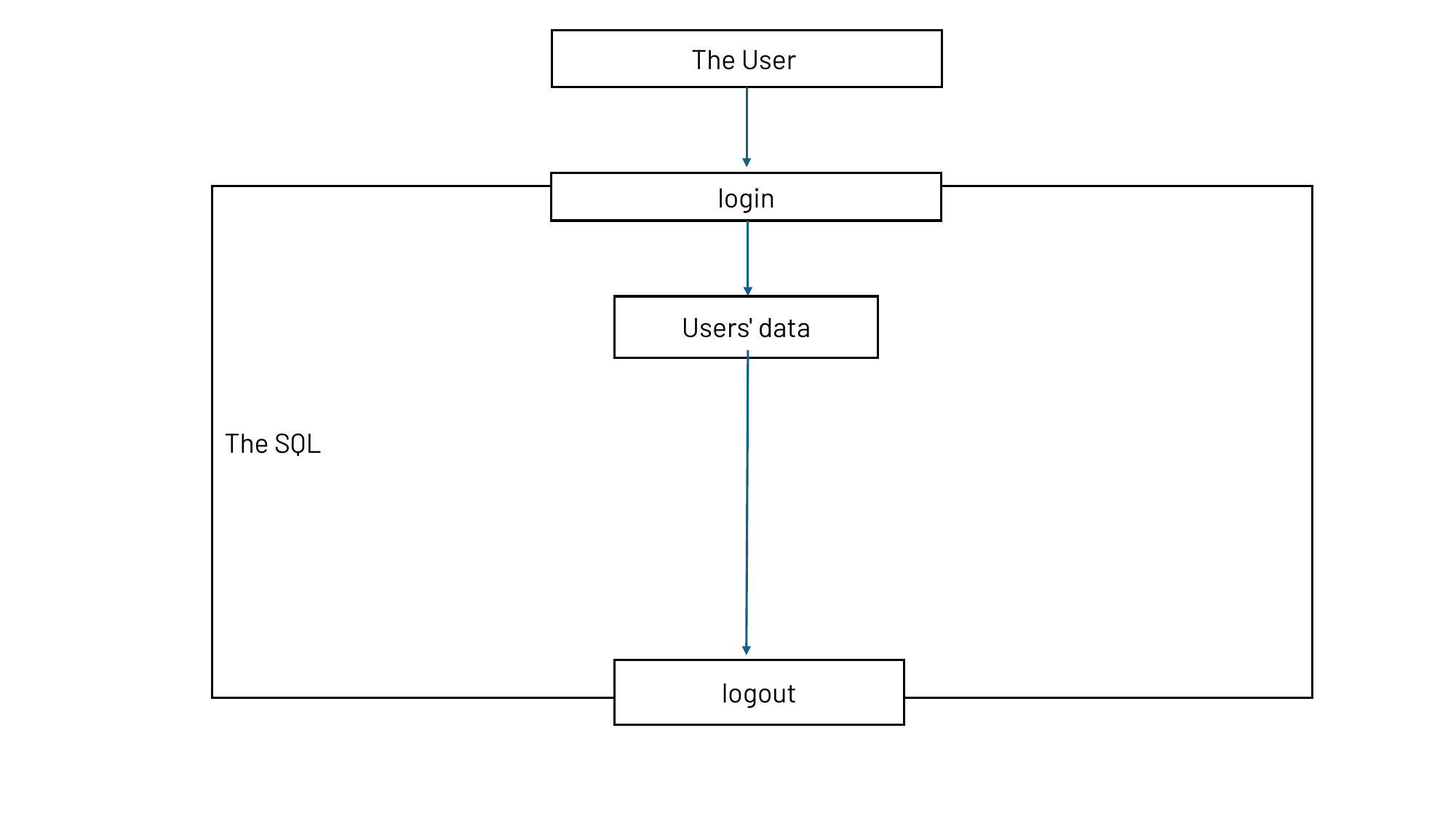

The User

login

The SQL

Users' data

logout